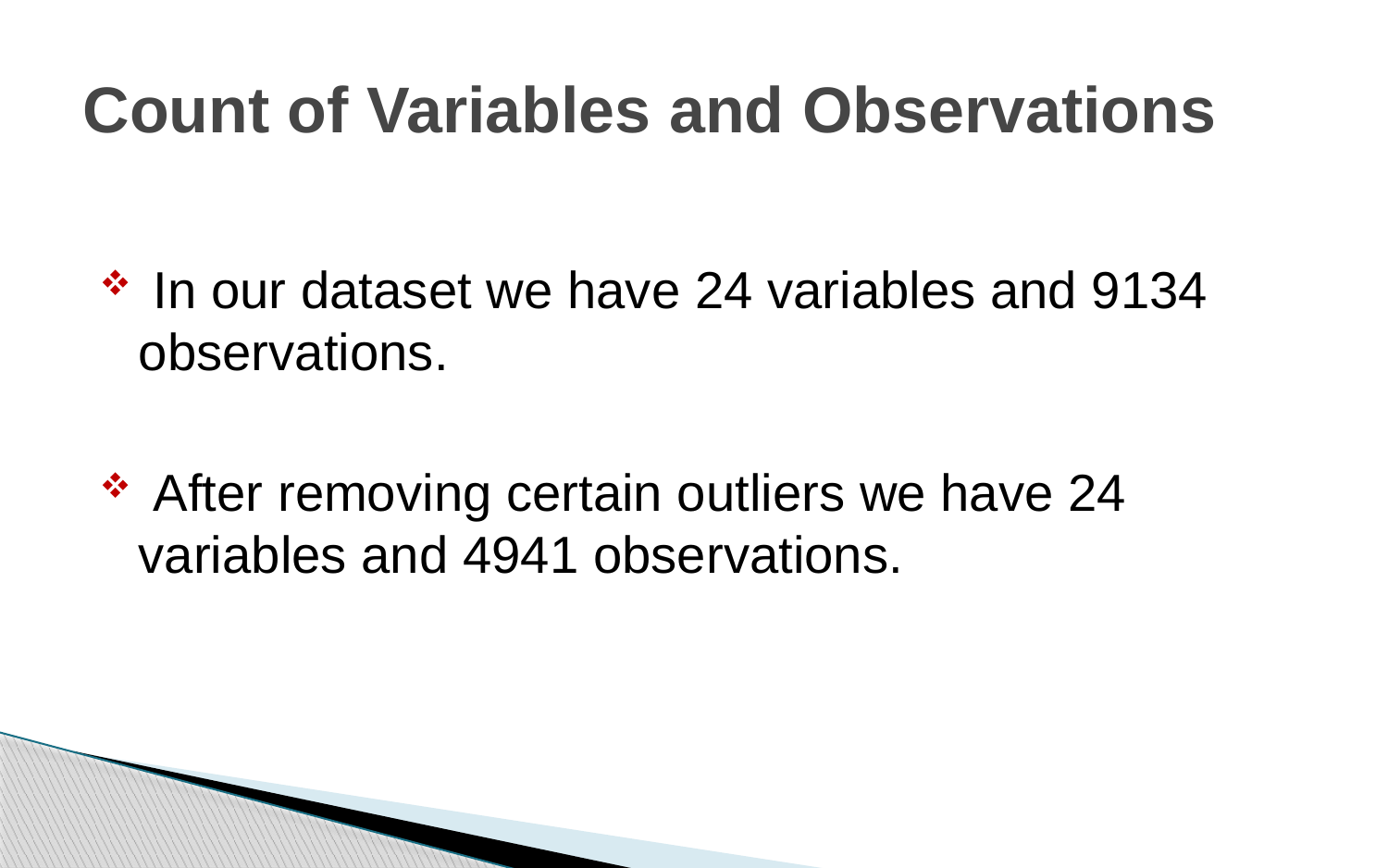

# Count of Variables and Observations
 In our dataset we have 24 variables and 9134 observations.

 After removing certain outliers we have 24 variables and 4941 observations.